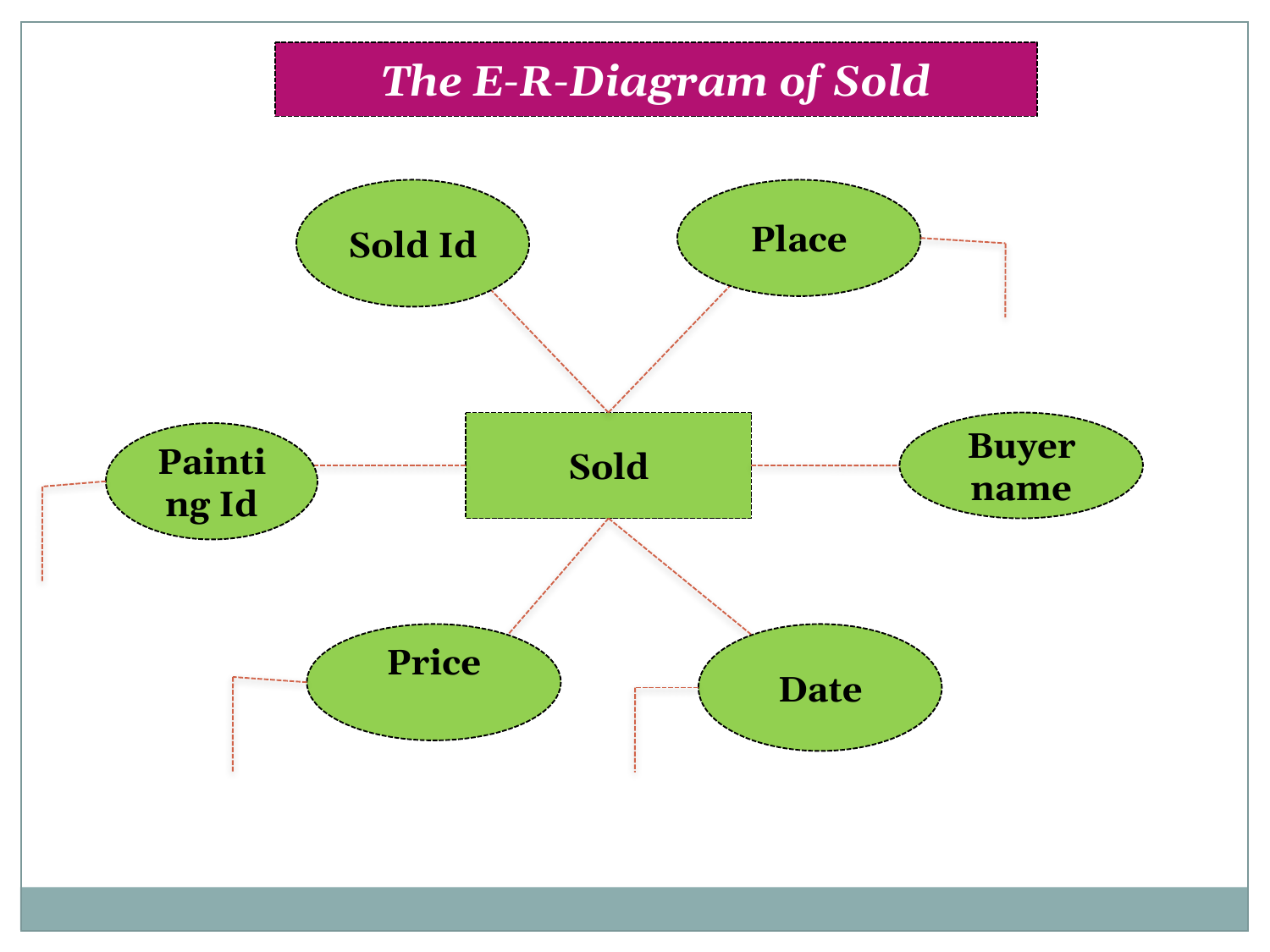

The E-R-Diagram of Sold
Sold Id
Place
Sold
Buyer name
Painting Id
Price

Date